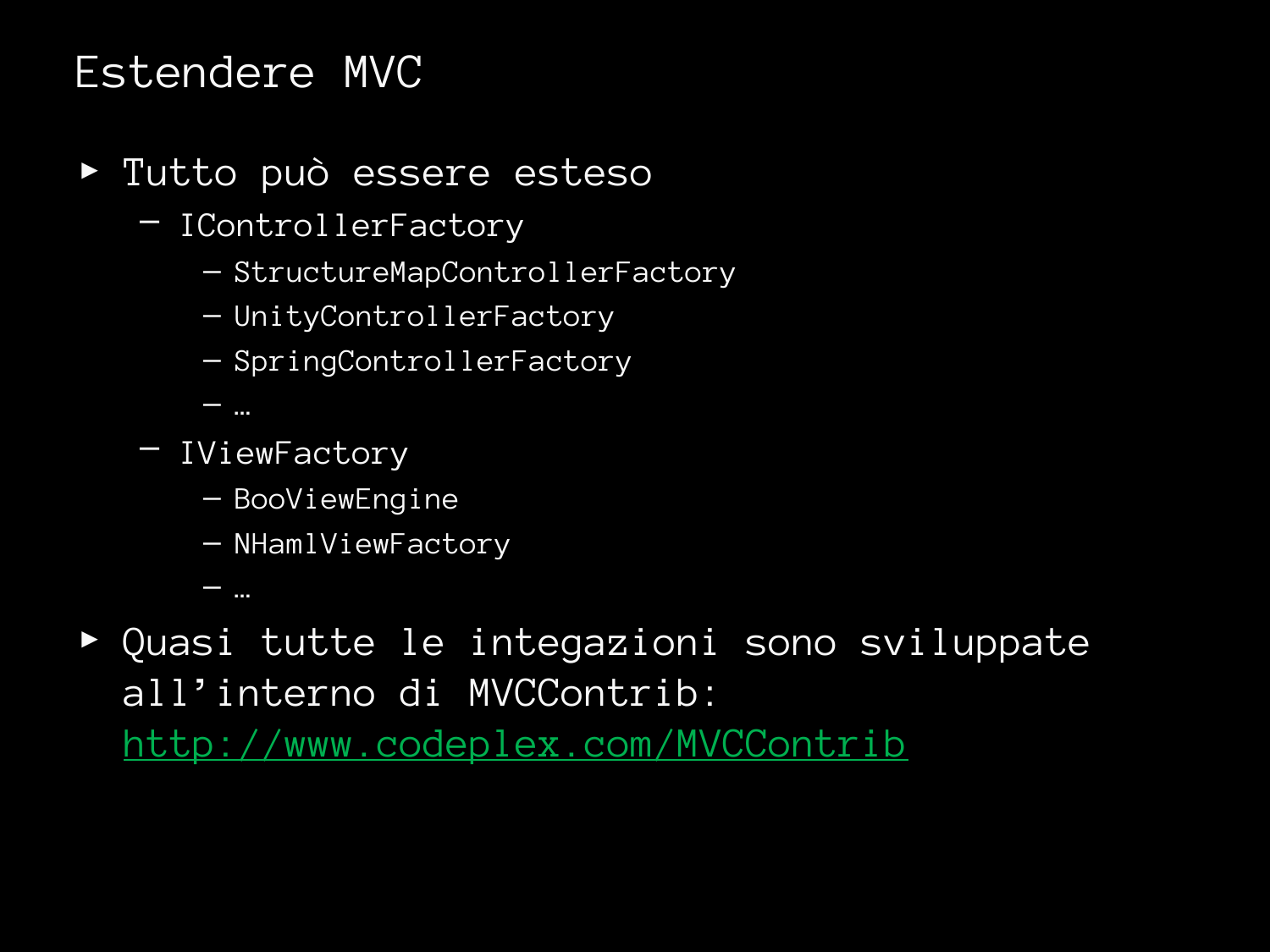

# Estendere MVC
Tutto può essere esteso
IControllerFactory
StructureMapControllerFactory
UnityControllerFactory
SpringControllerFactory
…
IViewFactory
BooViewEngine
NHamlViewFactory
…
Quasi tutte le integazioni sono sviluppate all’interno di MVCContrib: http://www.codeplex.com/MVCContrib

33